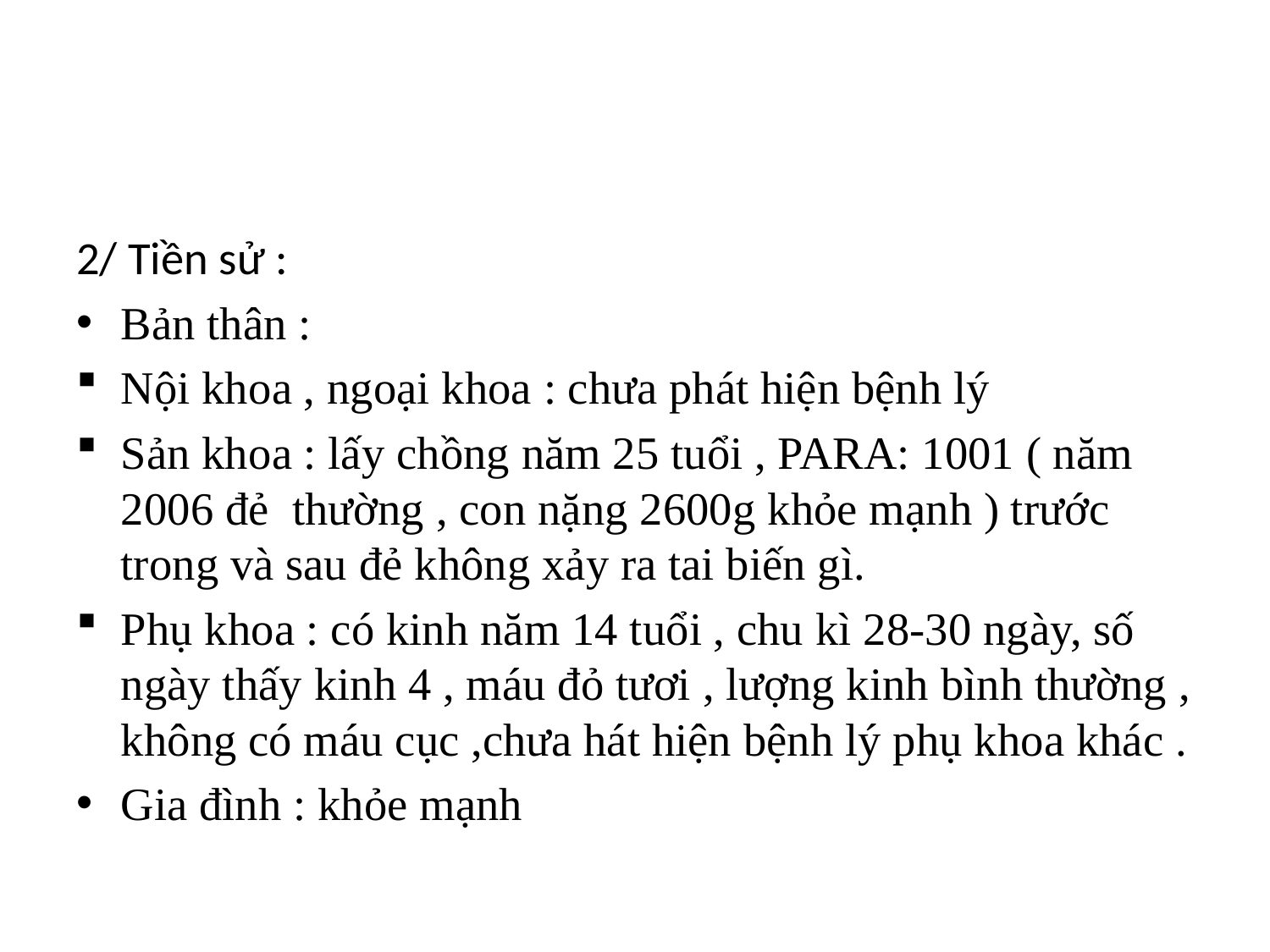

#
2/ Tiền sử :
Bản thân :
Nội khoa , ngoại khoa : chưa phát hiện bệnh lý
Sản khoa : lấy chồng năm 25 tuổi , PARA: 1001 ( năm 2006 đẻ  thường , con nặng 2600g khỏe mạnh ) trước trong và sau đẻ không xảy ra tai biến gì.
Phụ khoa : có kinh năm 14 tuổi , chu kì 28-30 ngày, số ngày thấy kinh 4 , máu đỏ tươi , lượng kinh bình thường , không có máu cục ,chưa hát hiện bệnh lý phụ khoa khác .
Gia đình : khỏe mạnh